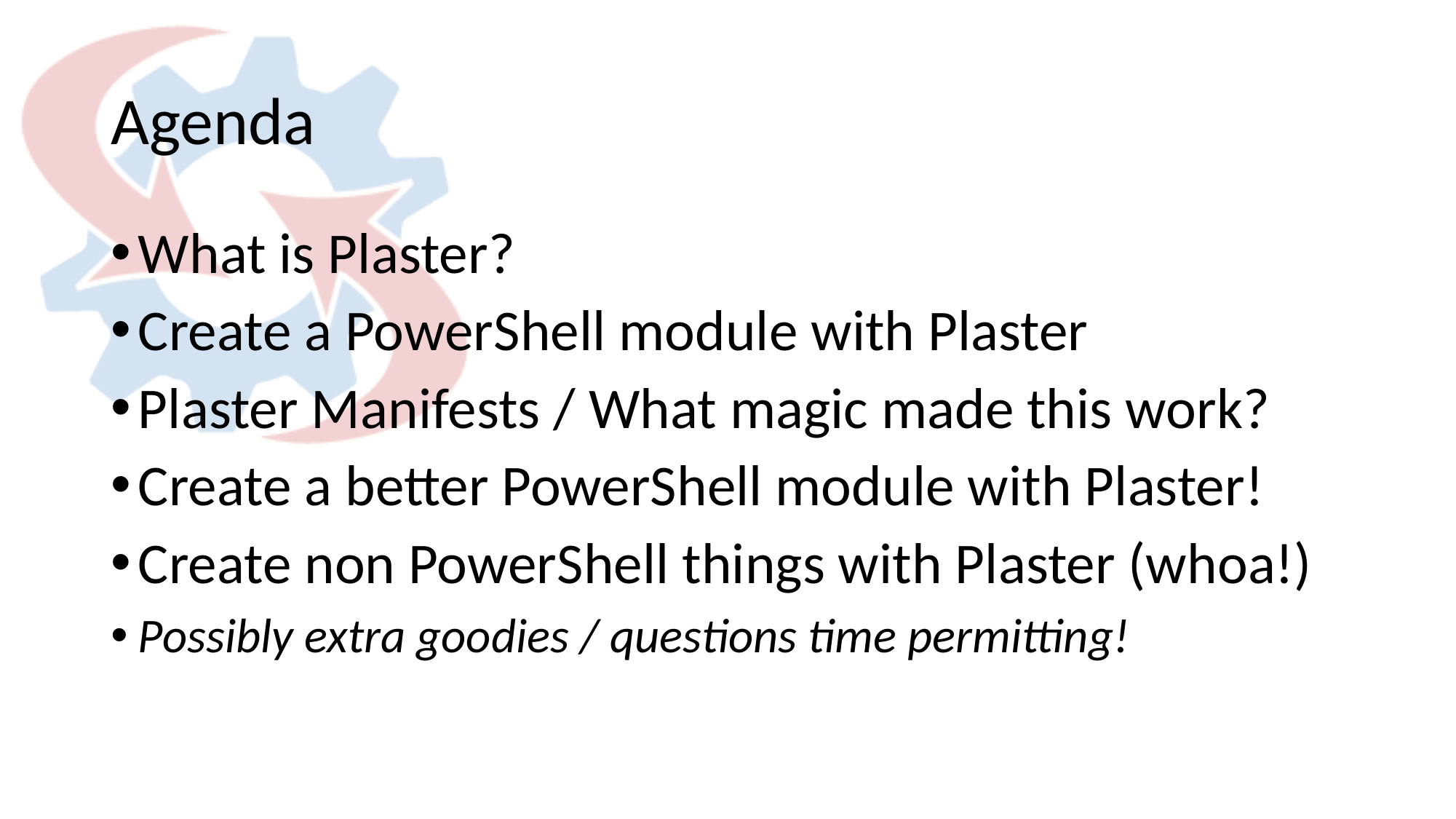

# Agenda
What is Plaster?
Create a PowerShell module with Plaster
Plaster Manifests / What magic made this work?
Create a better PowerShell module with Plaster!
Create non PowerShell things with Plaster (whoa!)
Possibly extra goodies / questions time permitting!